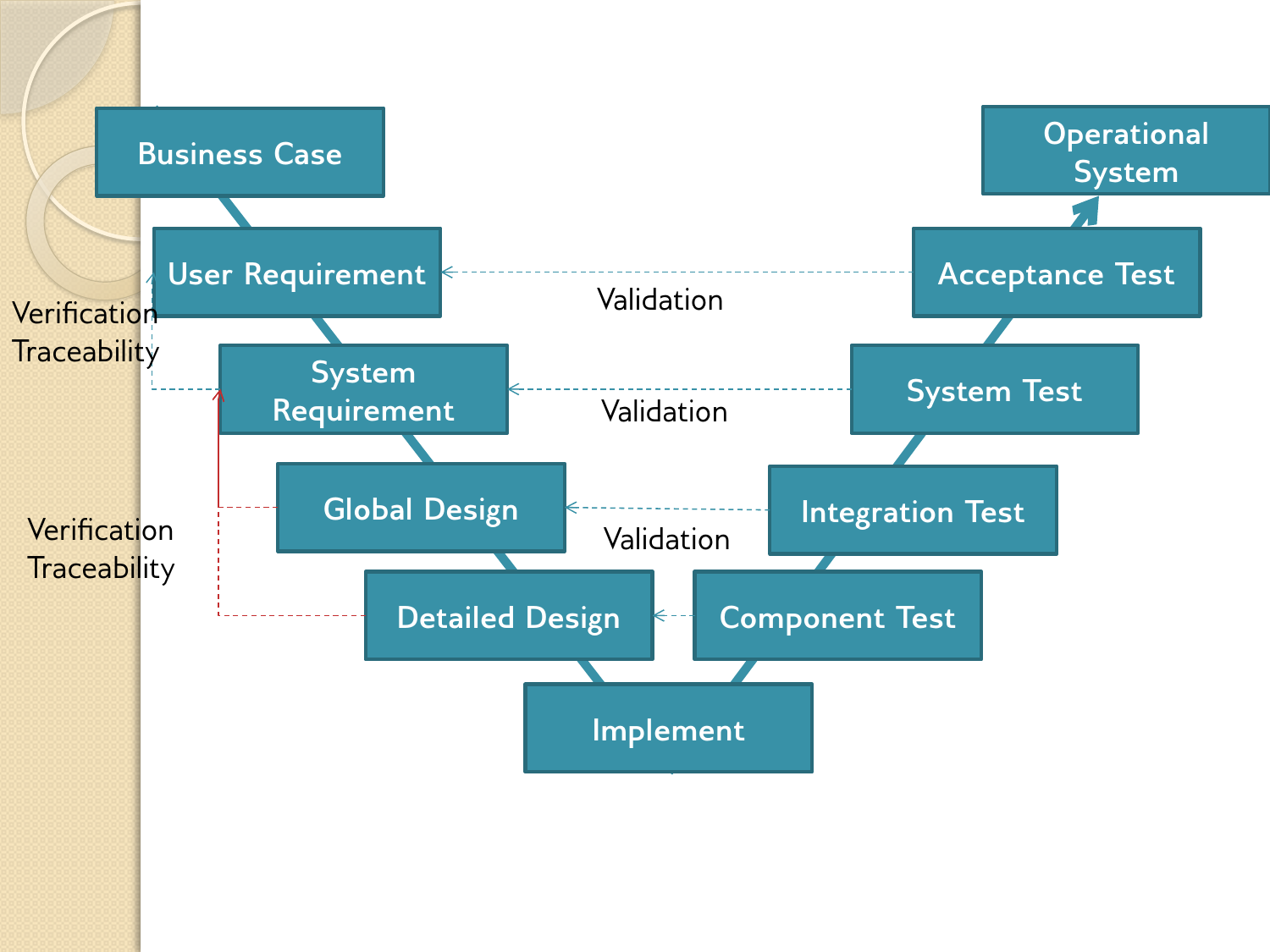

Operational System
Business Case
User Requirement
Acceptance Test
System Requirement
System Test
Global Design
Integration Test
Detailed Design
Component Test
Implement
Validation
Verification Traceability
Validation
Verification Traceability
Validation